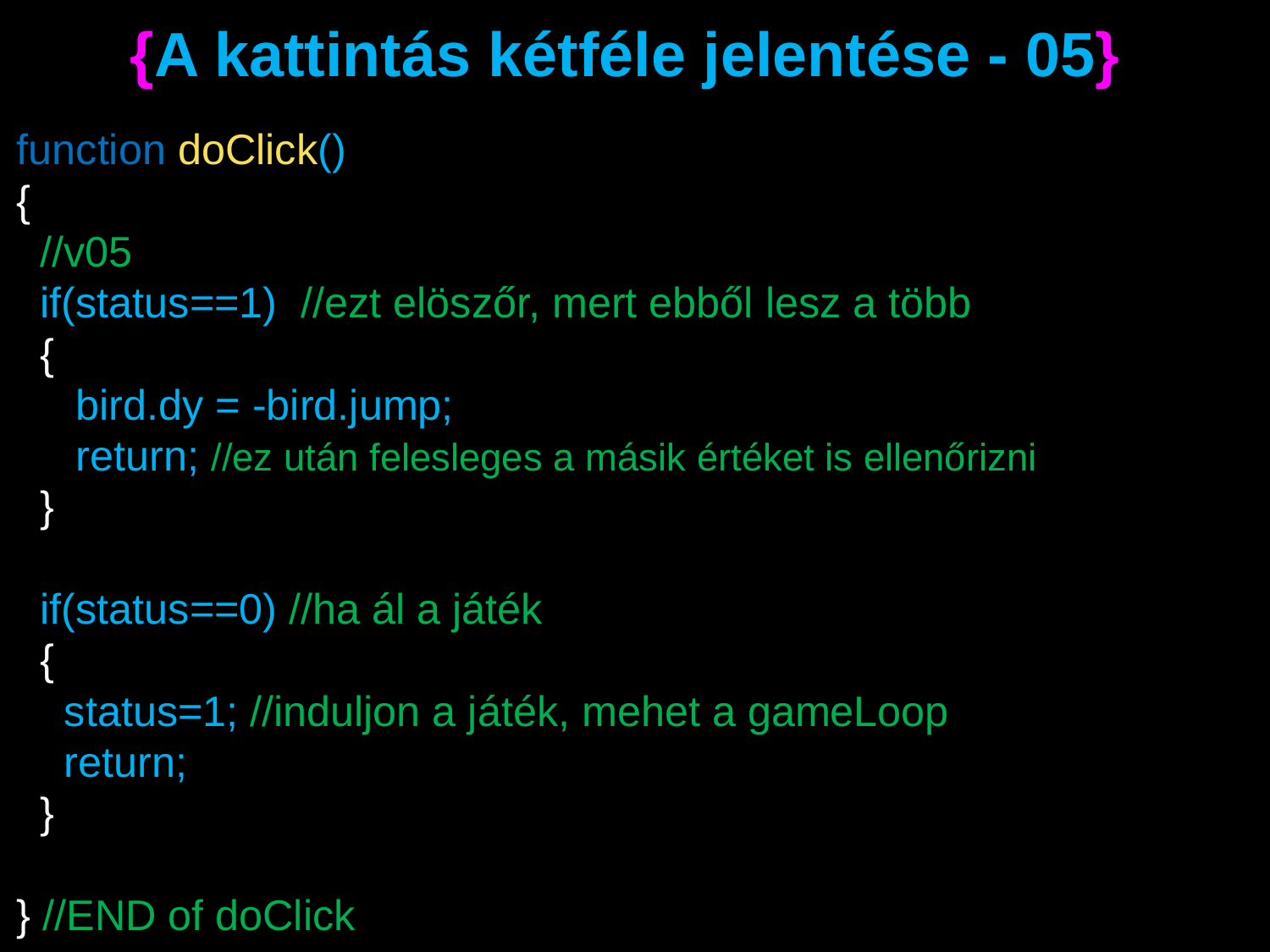

# {A kattintás kétféle jelentése - 05}
function doClick()
{
  //v05
  if(status==1)  //ezt elöszőr, mert ebből lesz a több
  {
     bird.dy = -bird.jump;
     return; //ez után felesleges a másik értéket is ellenőrizni
  }

  if(status==0) //ha ál a játék
  {
    status=1; //induljon a játék, mehet a gameLoop
    return;
  }

} //END of doClick